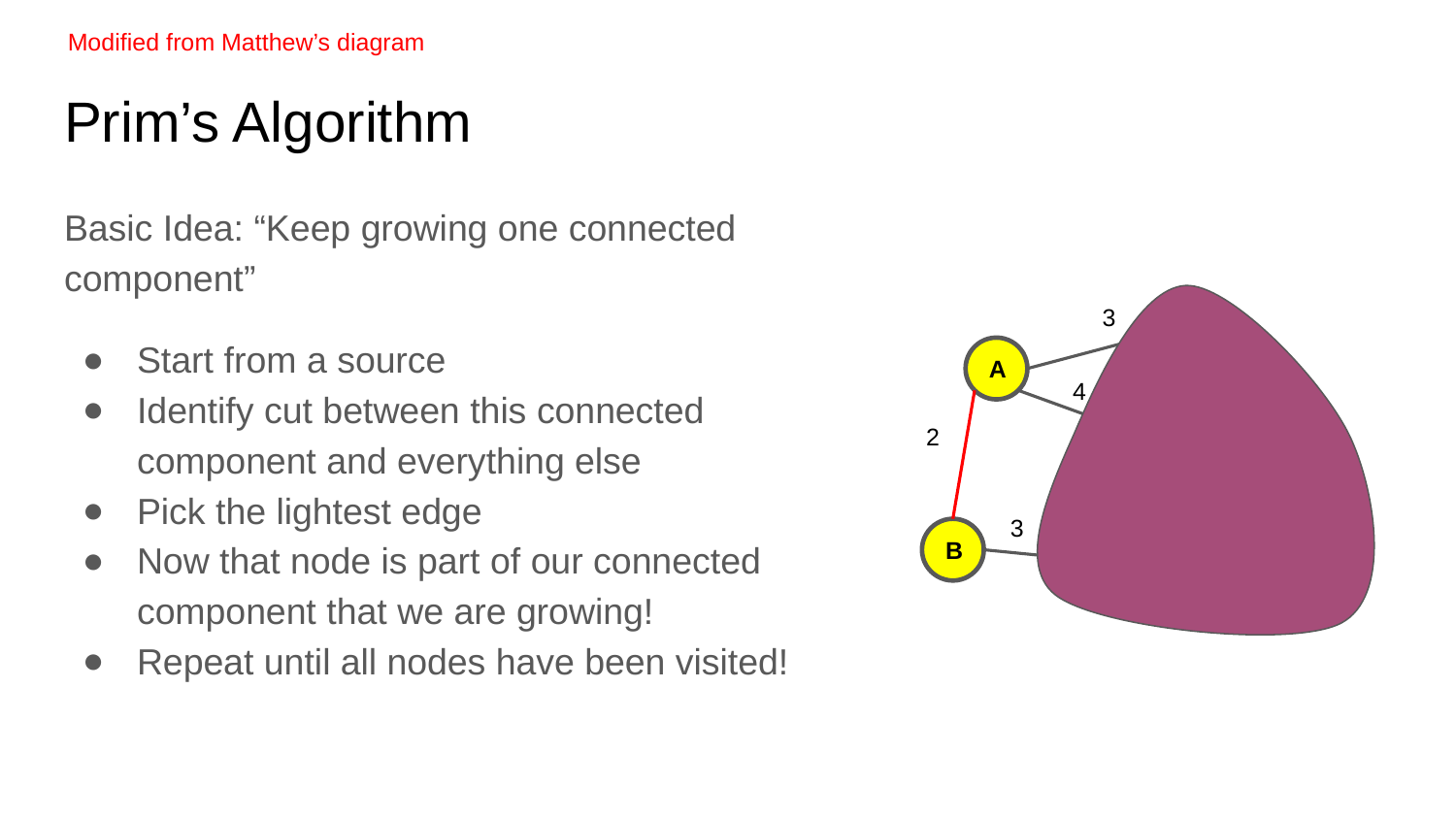

Modified from Matthew’s diagram
# Prim’s Algorithm
Basic Idea: “Keep growing one connected component”
Start from a source
Identify cut between this connected component and everything else
Pick the lightest edge
Now that node is part of our connected component that we are growing!
Repeat until all nodes have been visited!

3
E
5
A
4
2
F
C
2
4
3
3
3
2
B
D
G